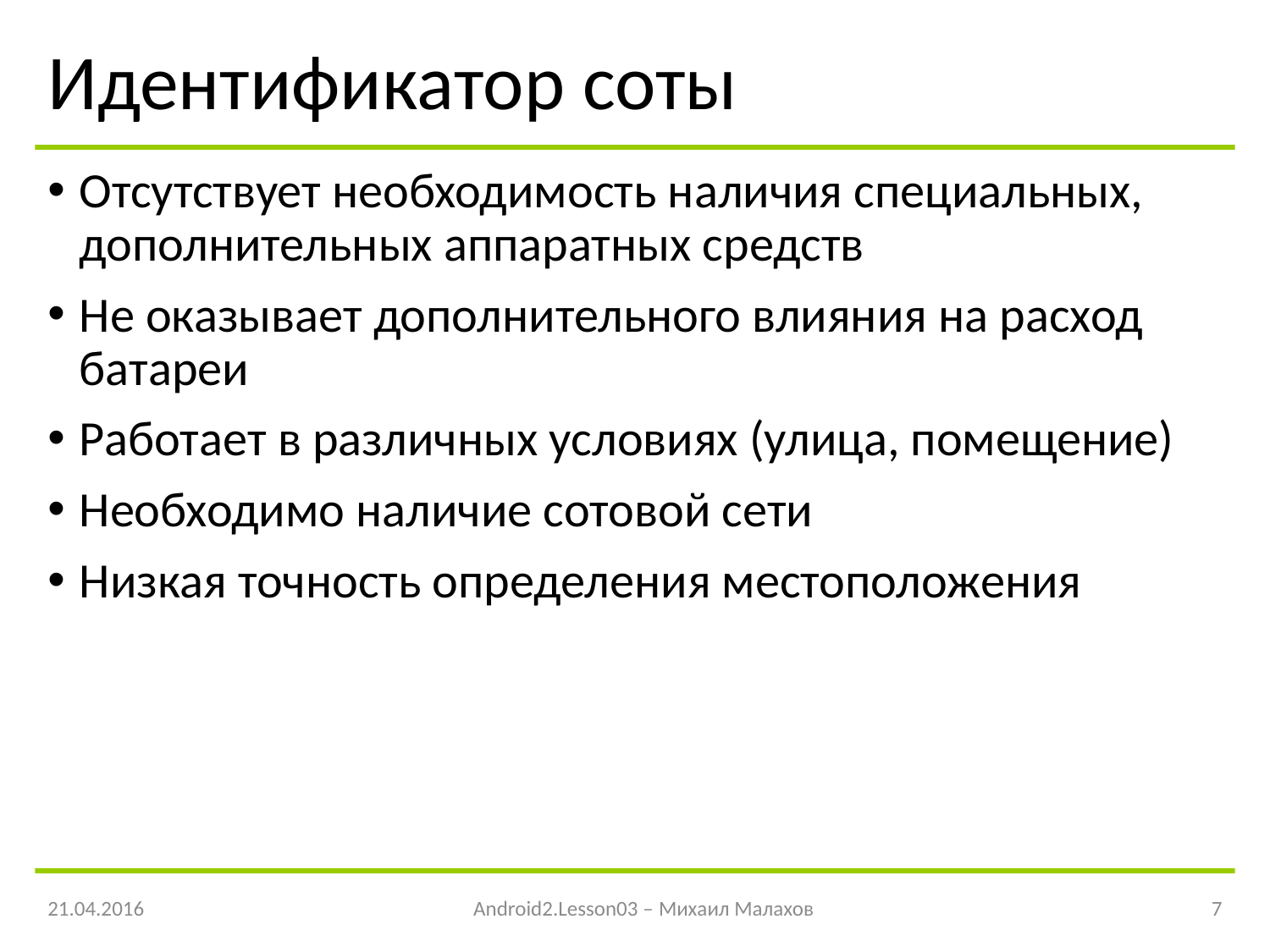

# Идентификатор соты
Отсутствует необходимость наличия специальных, дополнительных аппаратных средств
Не оказывает дополнительного влияния на расход батареи
Работает в различных условиях (улица, помещение)
Необходимо наличие сотовой сети
Низкая точность определения местоположения
21.04.2016
Android2.Lesson03 – Михаил Малахов
7